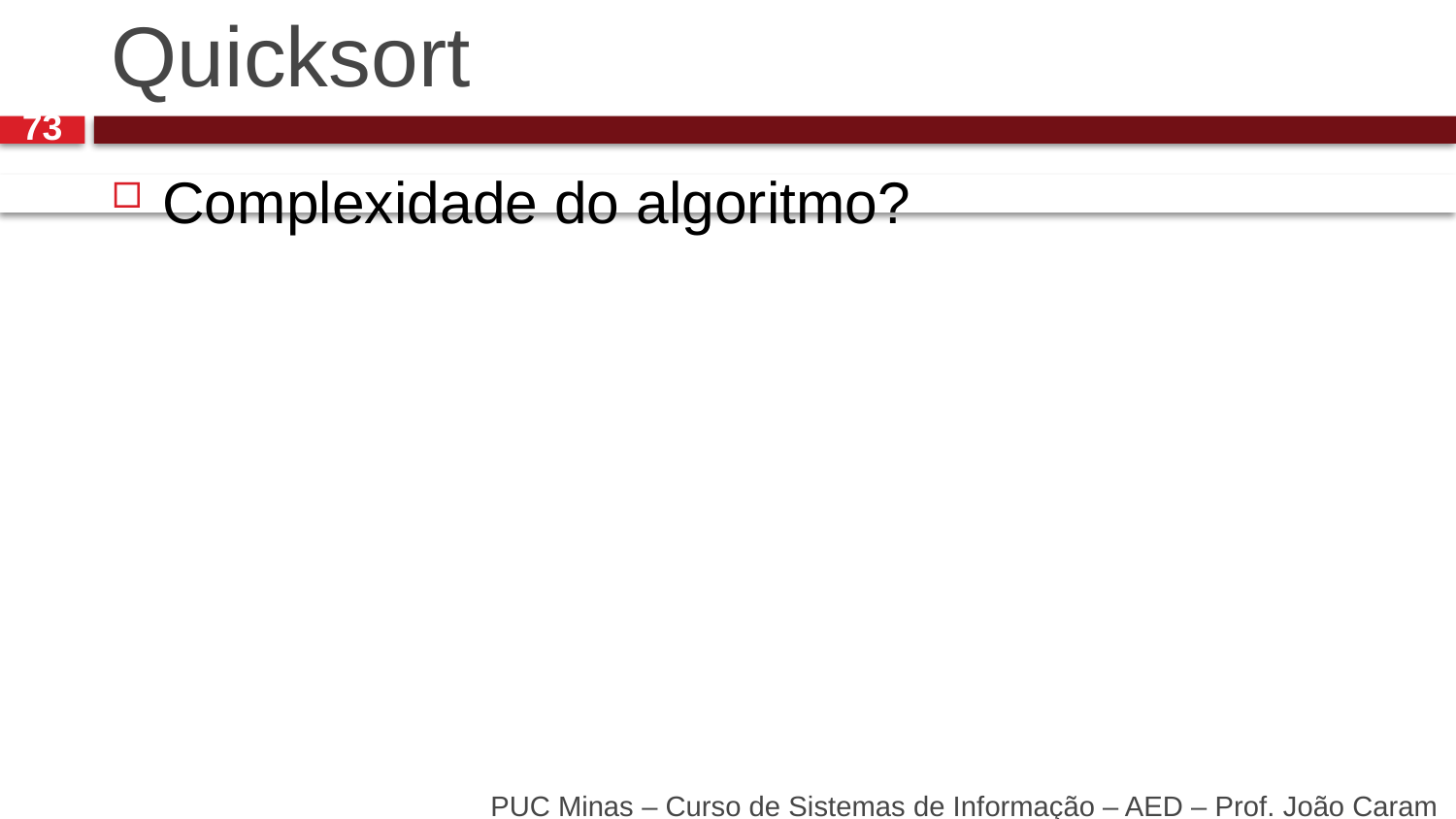

# Quicksort
73
Complexidade do algoritmo?
PUC Minas – Curso de Sistemas de Informação – AED – Prof. João Caram